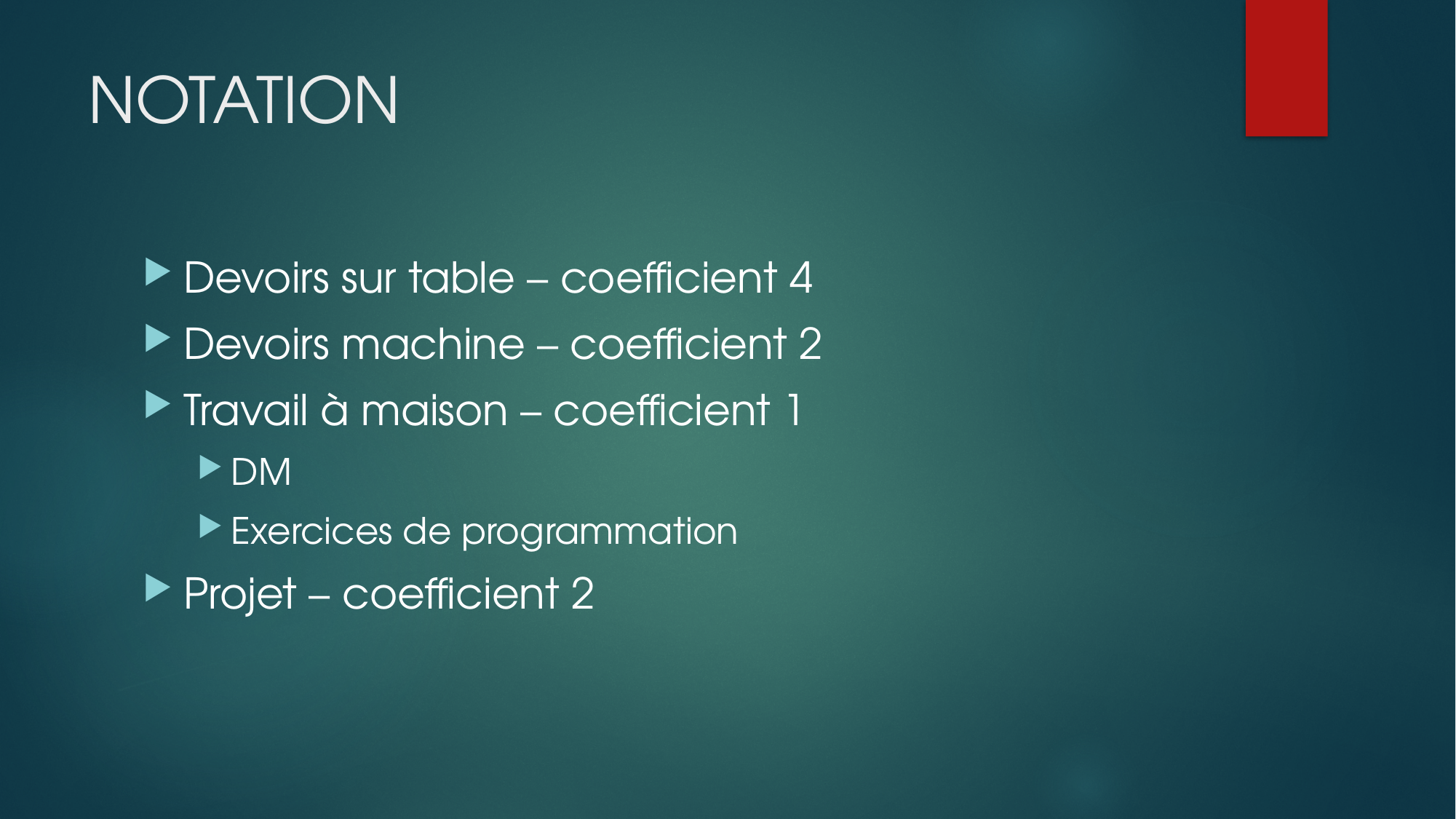

# NOTATION
Devoirs sur table – coefficient 4
Devoirs machine – coefficient 2
Travail à maison – coefficient 1
DM
Exercices de programmation
Projet – coefficient 2